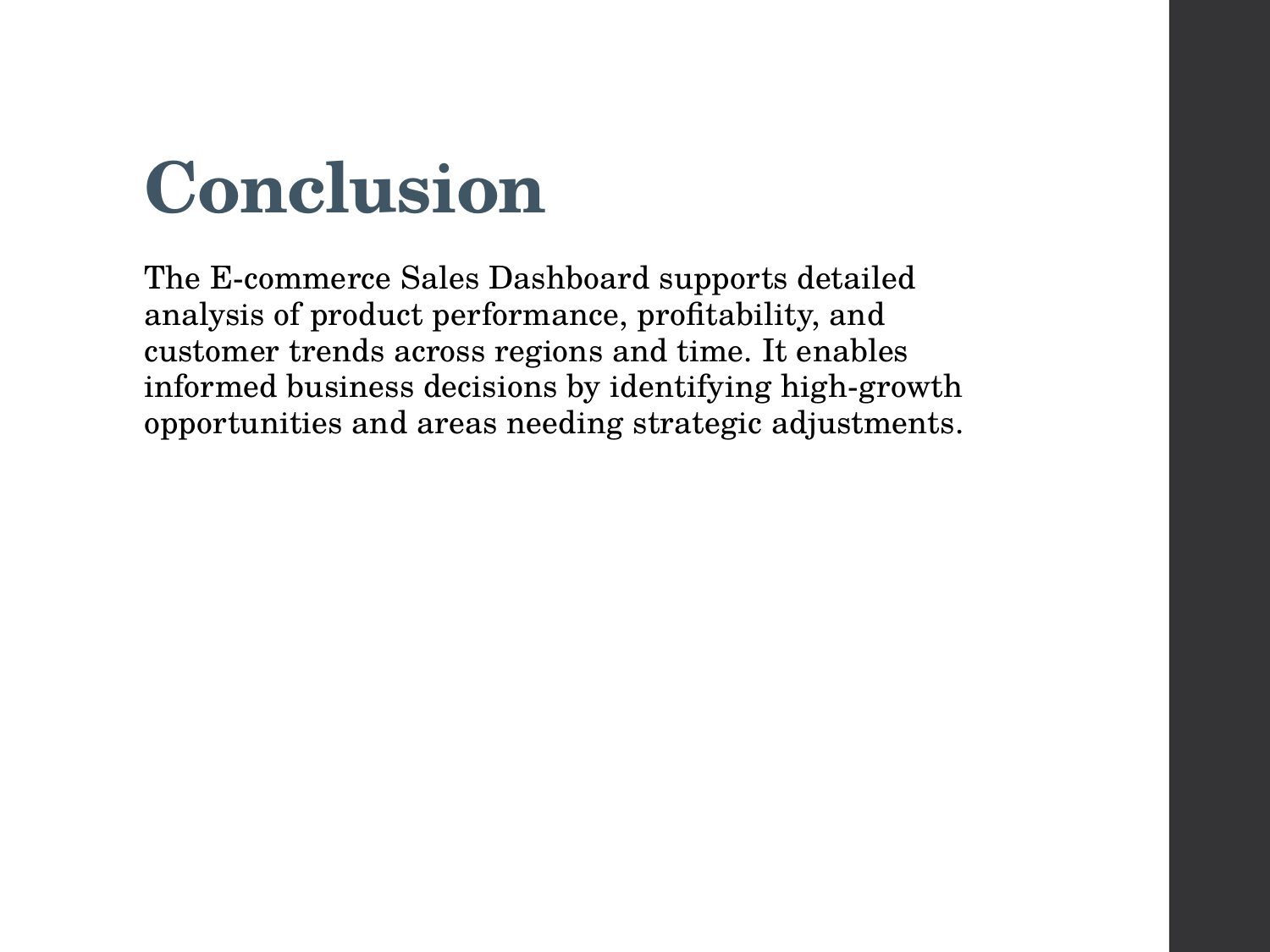

# Conclusion
The E-commerce Sales Dashboard supports detailed analysis of product performance, profitability, and customer trends across regions and time. It enables informed business decisions by identifying high-growth opportunities and areas needing strategic adjustments.